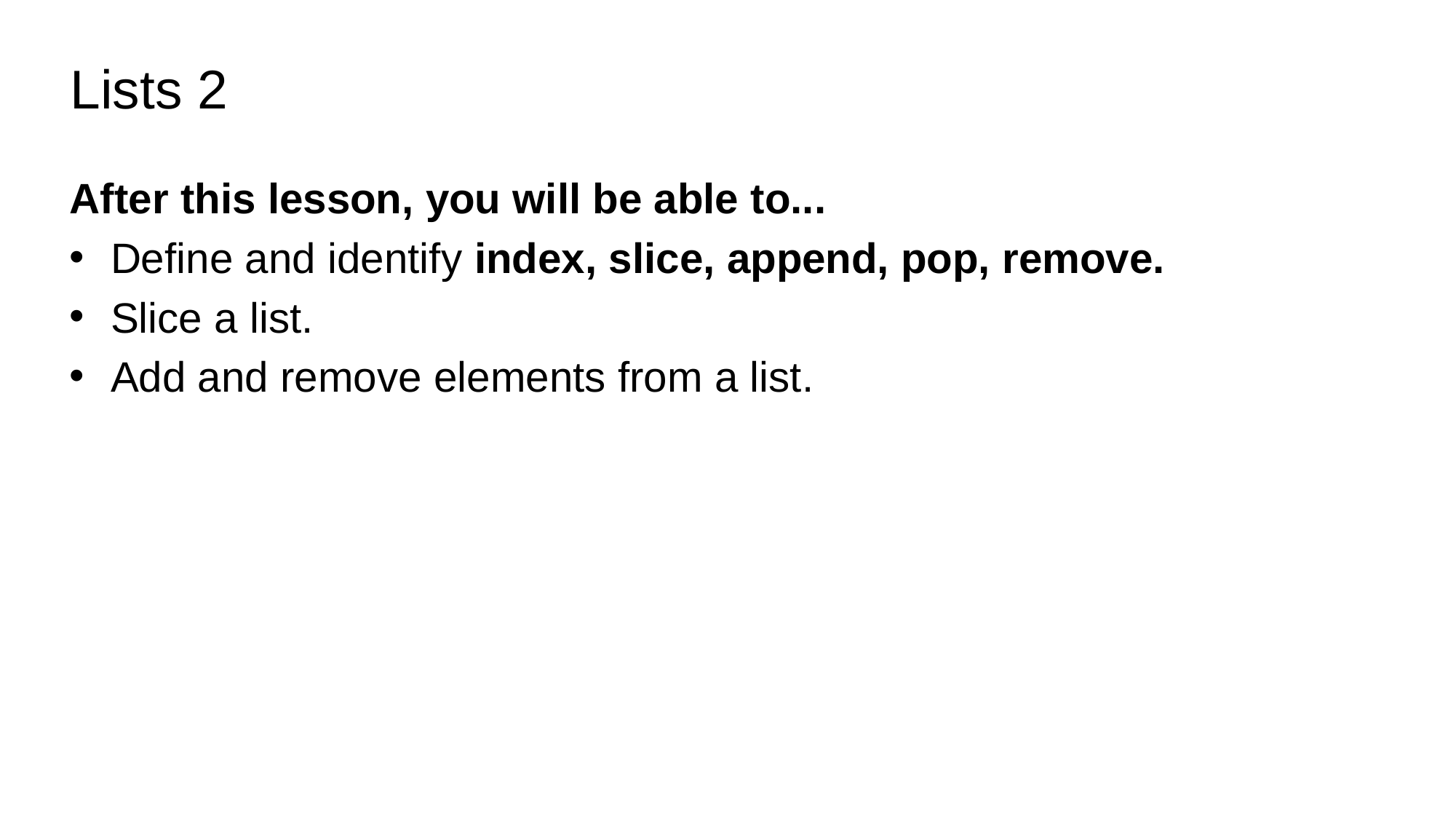

# Lists 2
After this lesson, you will be able to...
Define and identify index, slice, append, pop, remove.
Slice a list.
Add and remove elements from a list.